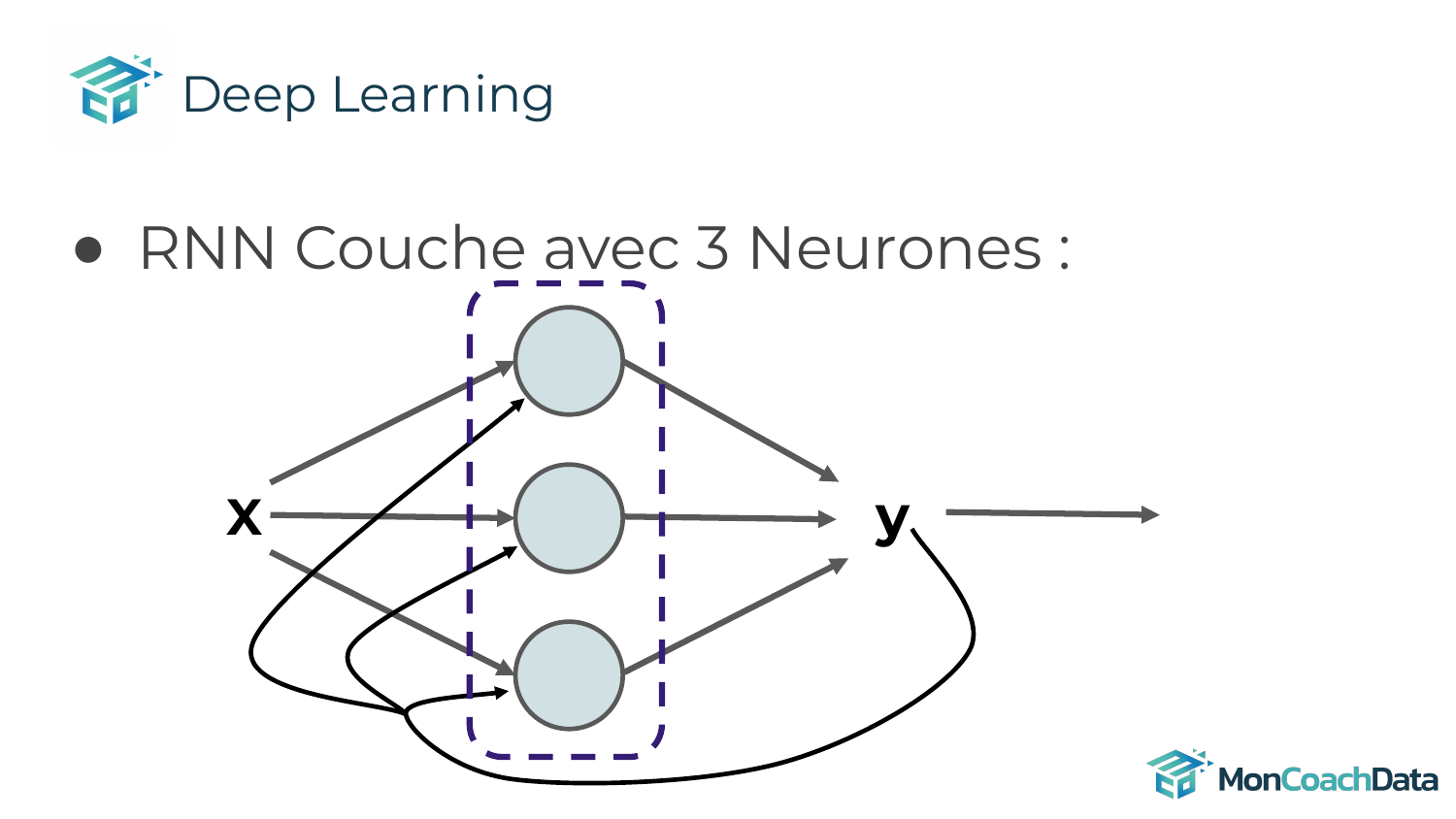

# Deep Learning
RNN Couche avec 3 Neurones :

y
X